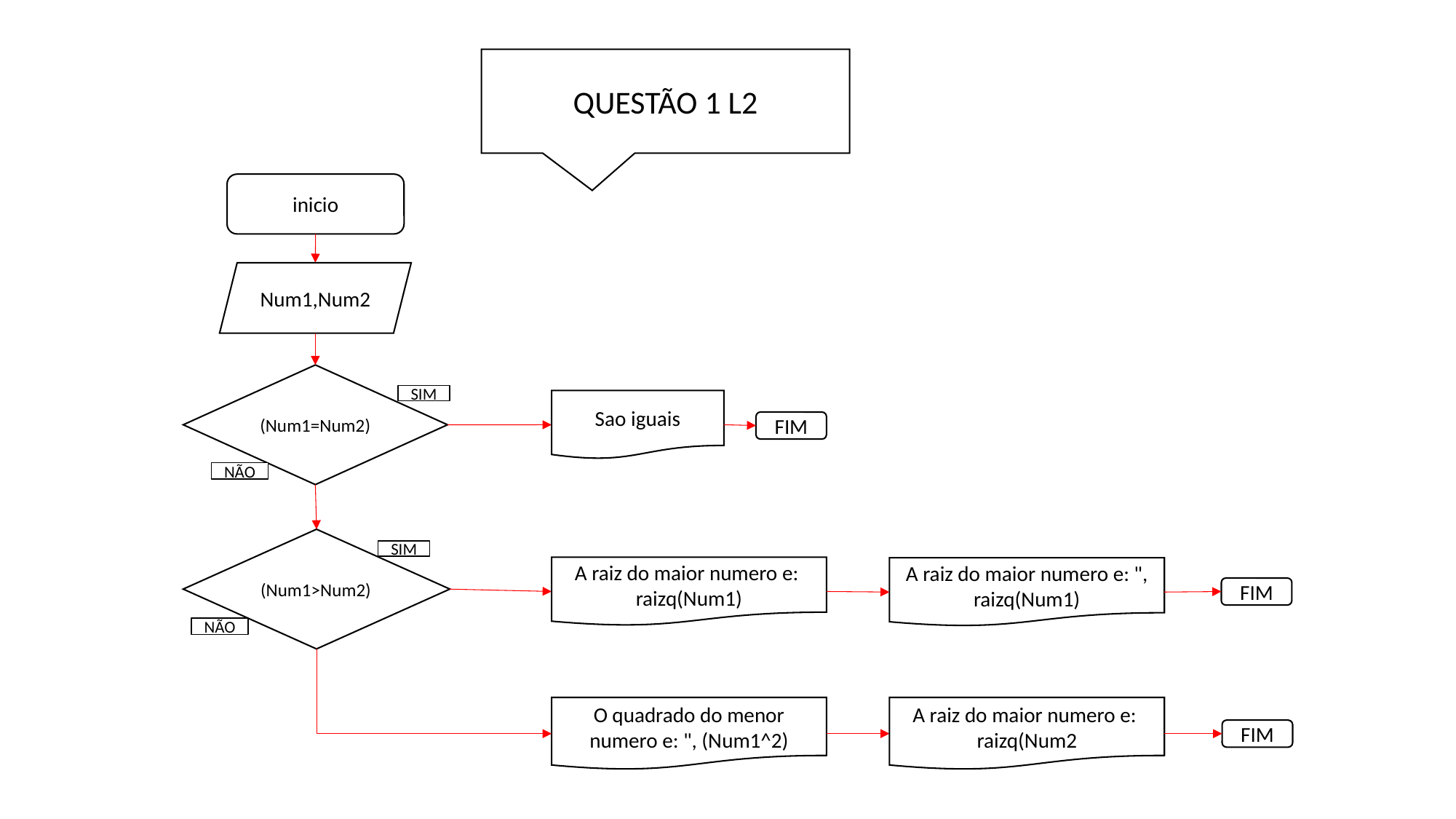

QUESTÃO 1 L2
inicio
Num1,Num2
(Num1=Num2)
SIM
Sao iguais
FIM
NÃO
(Num1>Num2)
SIM
A raiz do maior numero e:  raizq(Num1)
A raiz do maior numero e: ", raizq(Num1)
FIM
NÃO
A raiz do maior numero e:  raizq(Num2
O quadrado do menor numero e: ", (Num1^2)
FIM